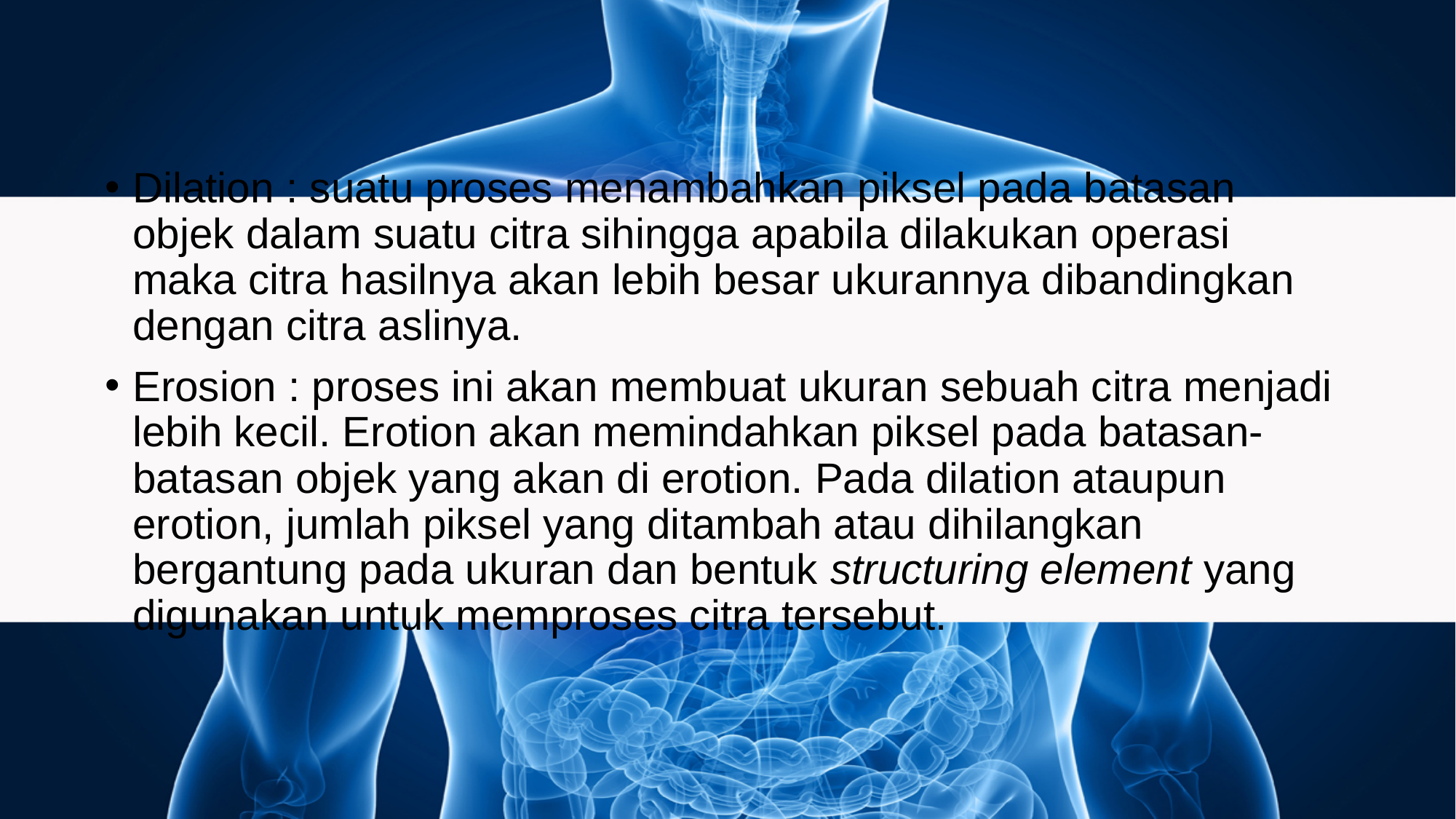

Dilation : suatu proses menambahkan piksel pada batasan objek dalam suatu citra sihingga apabila dilakukan operasi maka citra hasilnya akan lebih besar ukurannya dibandingkan dengan citra aslinya.
Erosion : proses ini akan membuat ukuran sebuah citra menjadi lebih kecil. Erotion akan memindahkan piksel pada batasan-batasan objek yang akan di erotion. Pada dilation ataupun erotion, jumlah piksel yang ditambah atau dihilangkan bergantung pada ukuran dan bentuk structuring element yang digunakan untuk memproses citra tersebut.